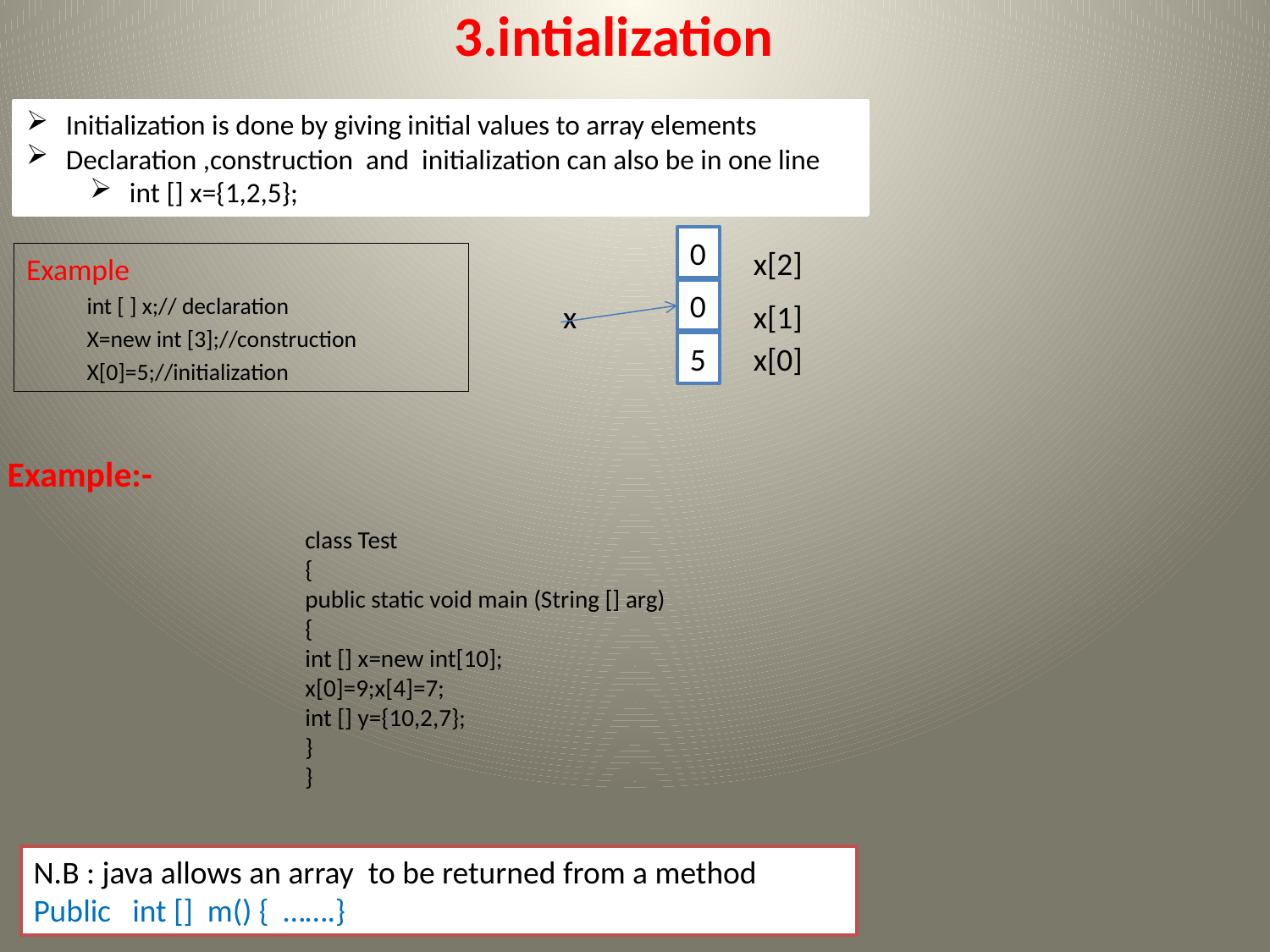

# 3.intialization
Initialization is done by giving initial values to array elements
Declaration ,construction  and  initialization can also be in one line
int [] x={1,2,5};
0
0
5
x
x[2]
x[1]
x[0]
Example
int [ ] x;// declaration
X=new int [3];//construction
X[0]=5;//initialization

Example:-
class Test
{
public static void main (String [] arg)
{
int [] x=new int[10];
x[0]=9;x[4]=7;
int [] y={10,2,7};
}
}
N.B : java allows an array  to be returned from a method
Public   int []  m() {  …….}